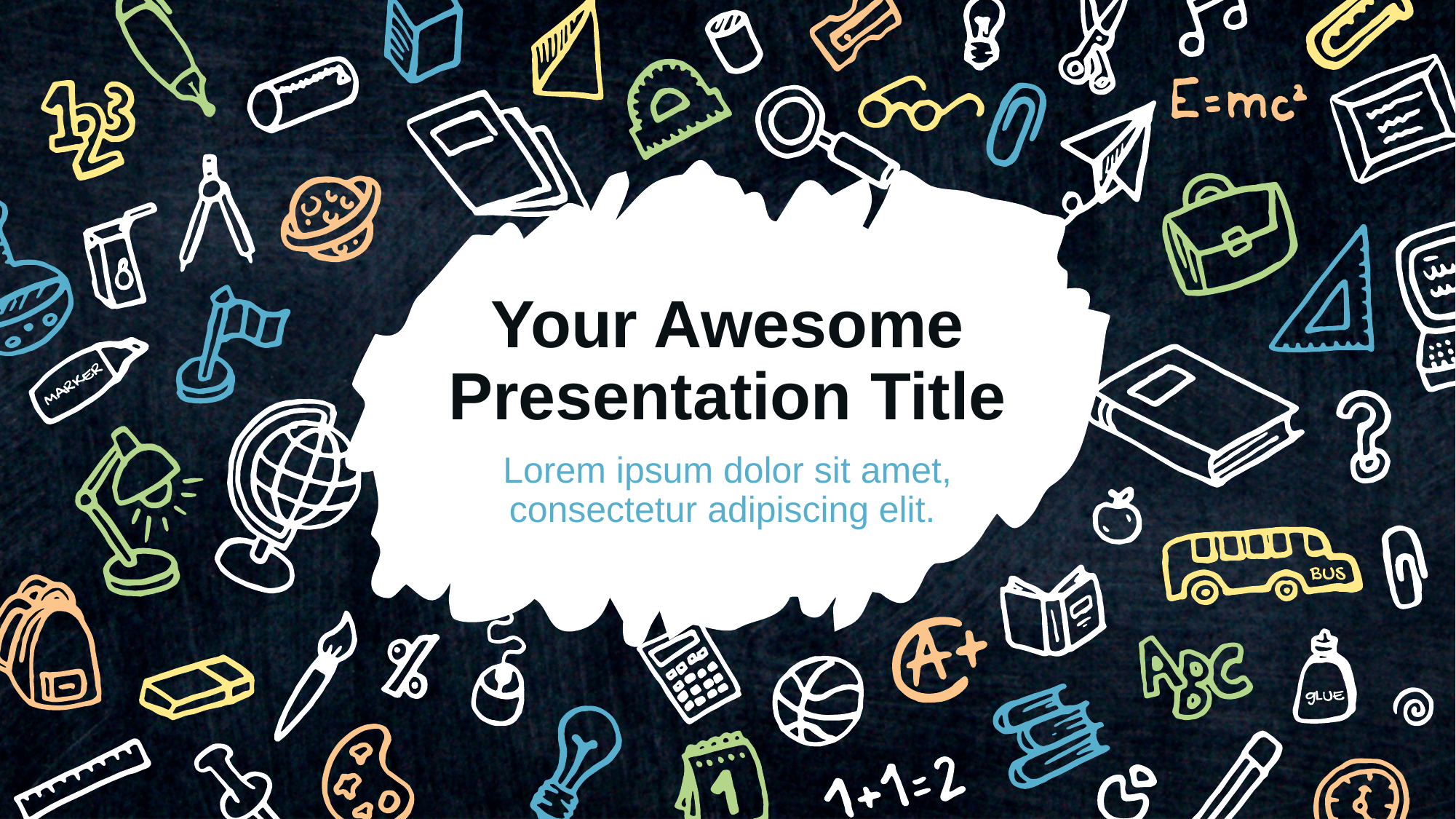

# Your Awesome Presentation Title
Lorem ipsum dolor sit amet, consectetur adipiscing elit.